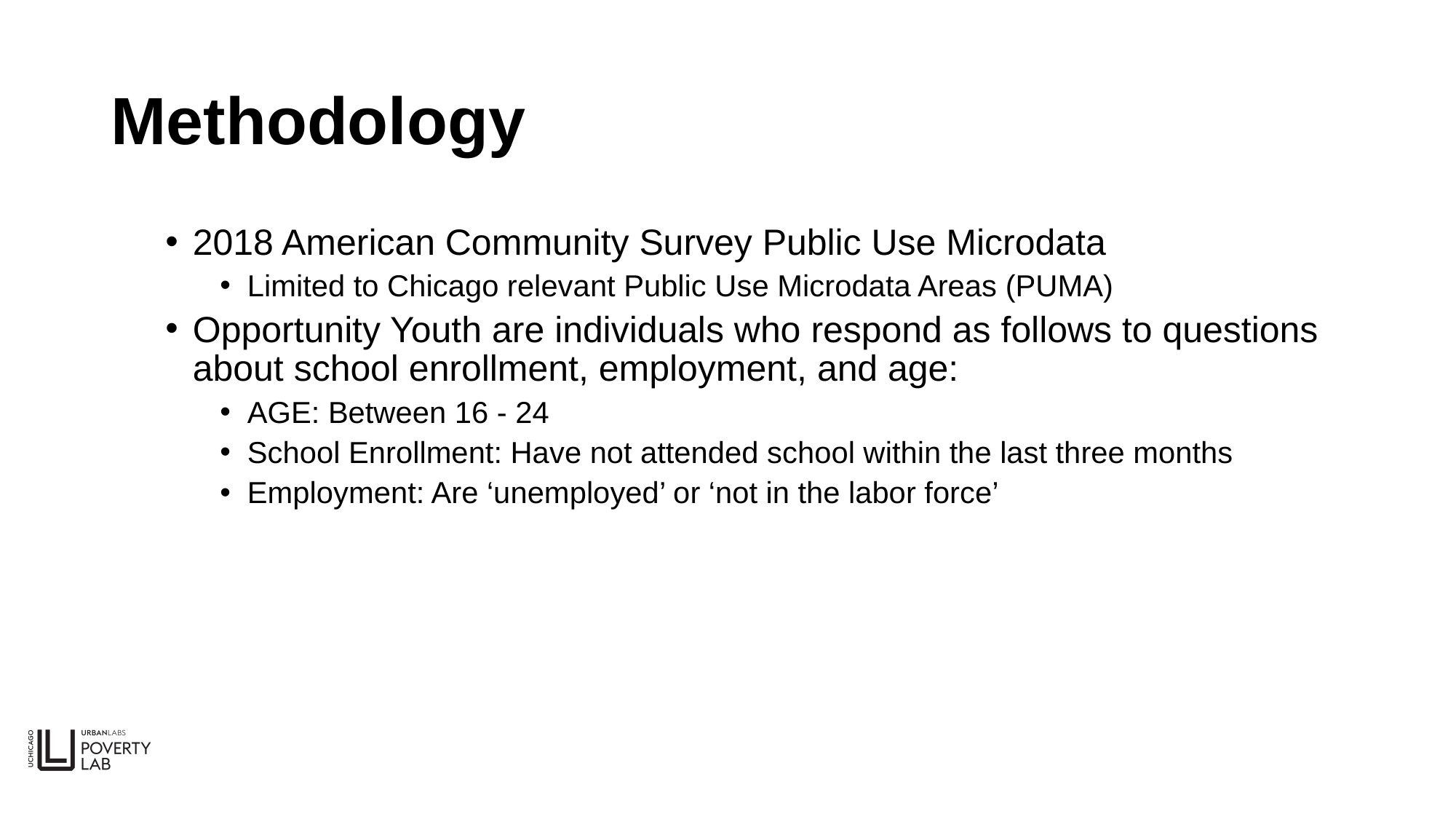

# Methodology
2018 American Community Survey Public Use Microdata
Limited to Chicago relevant Public Use Microdata Areas (PUMA)
Opportunity Youth are individuals who respond as follows to questions about school enrollment, employment, and age:
AGE: Between 16 - 24
School Enrollment: Have not attended school within the last three months
Employment: Are ‘unemployed’ or ‘not in the labor force’